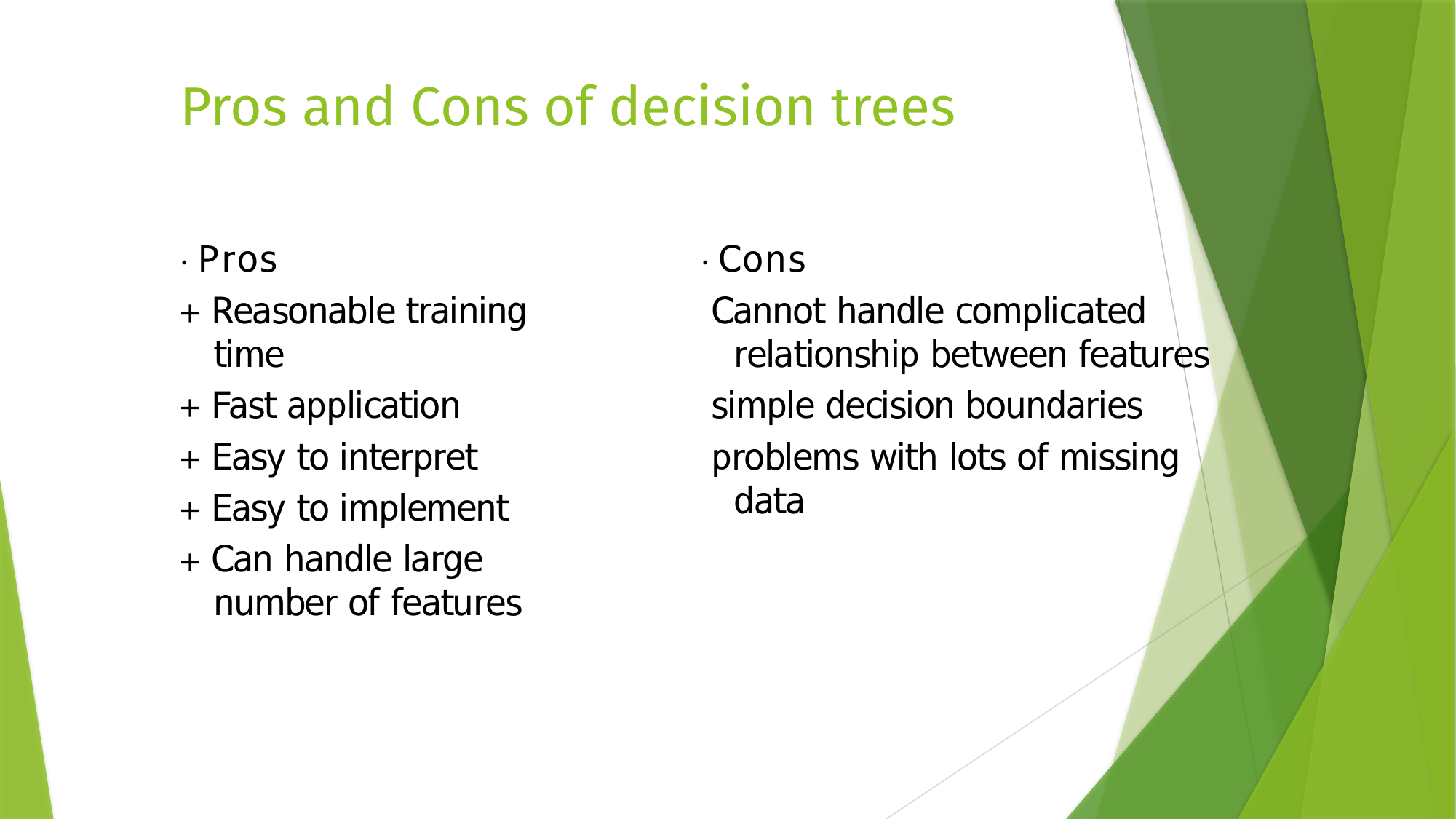

# Pros and Cons of decision trees
 Pros
 Reasonable training
   time
 Fast application
 Easy to interpret
 Easy to implement
 Can handle large
   number of features
 Cons
 Cannot handle complicated
   relationship between features
 simple decision boundaries
 problems with lots of missing
   data